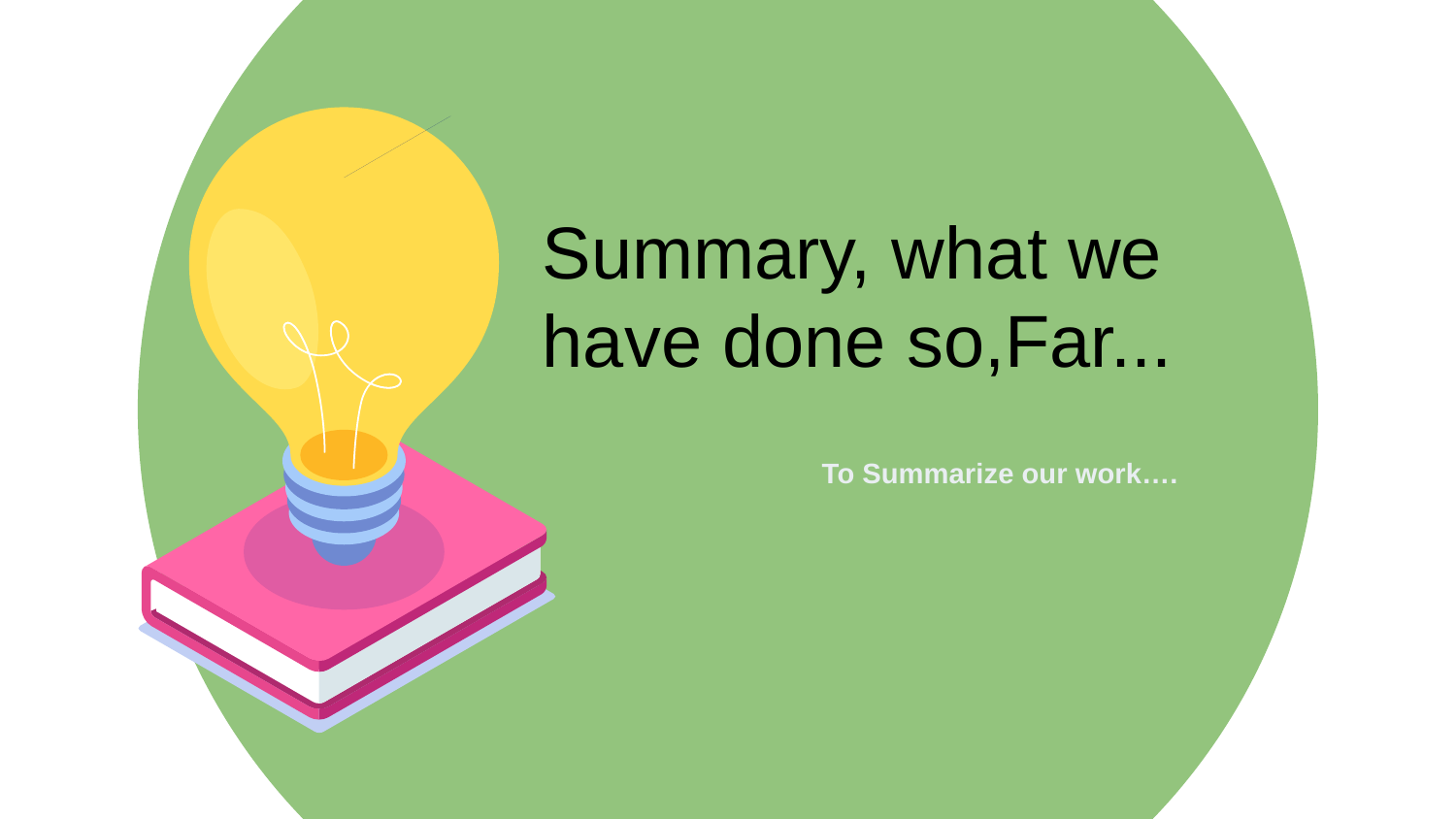

# Summary, what we have done so,Far...
To Summarize our work….